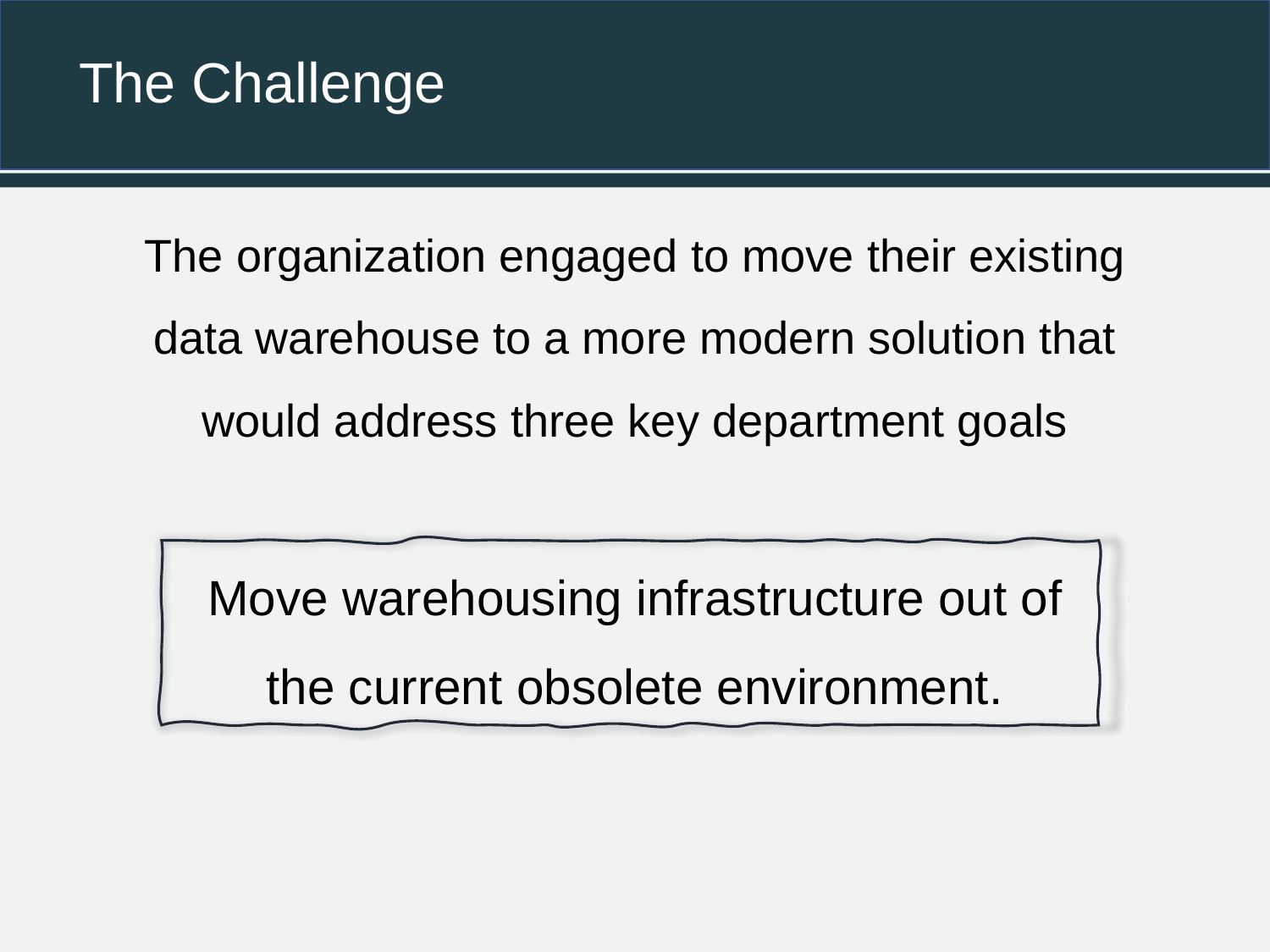

# The Challenge
The organization engaged to move their existing data warehouse to a more modern solution that would address three key department goals
Move warehousing infrastructure out of the current obsolete environment.